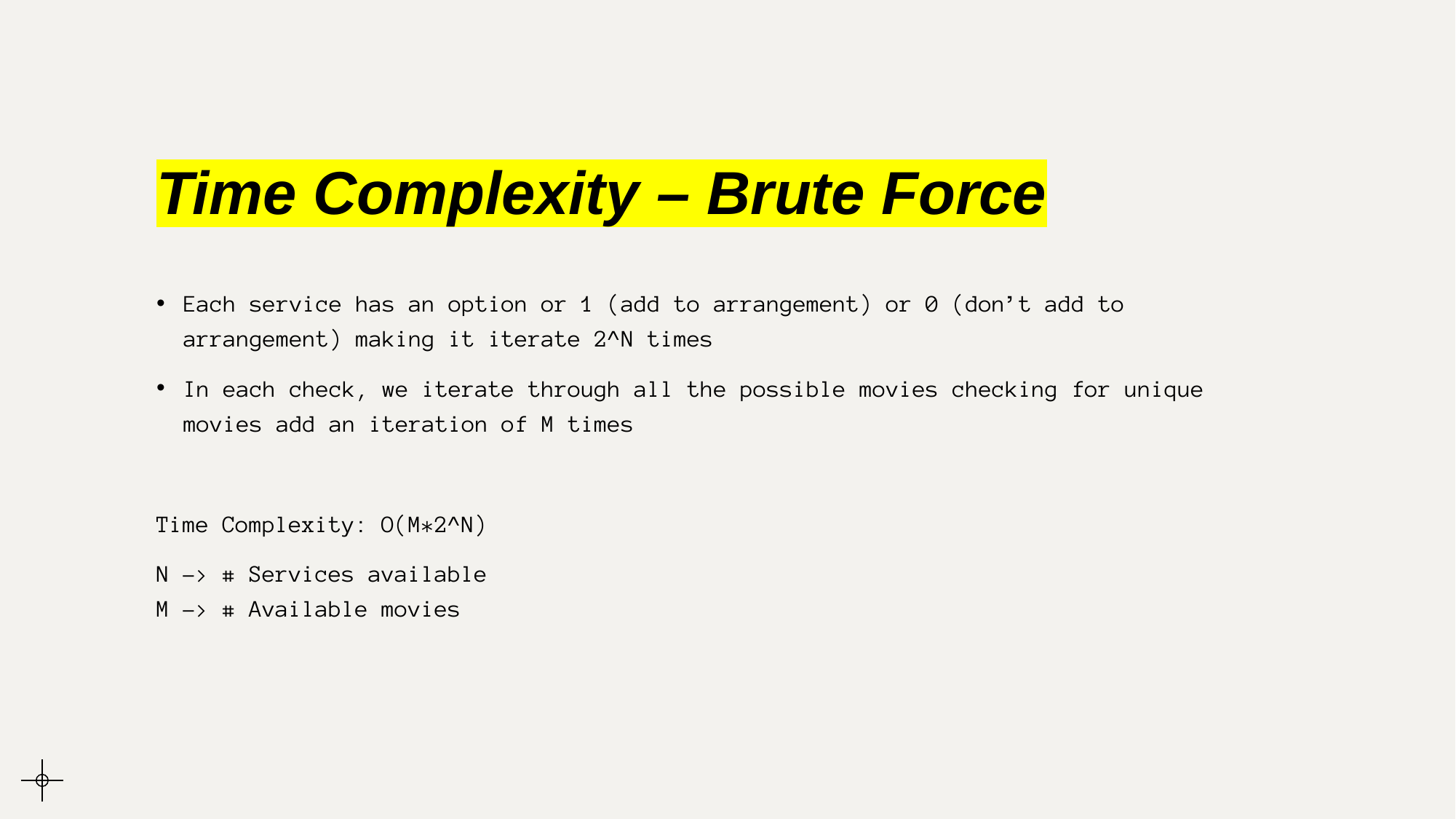

# Time Complexity – Brute Force
Each service has an option or 1 (add to arrangement) or 0 (don’t add to arrangement) making it iterate 2^N times
In each check, we iterate through all the possible movies checking for unique movies add an iteration of M times

Time Complexity: O(M*2^N)
N -> # Services available
M -> # Available movies